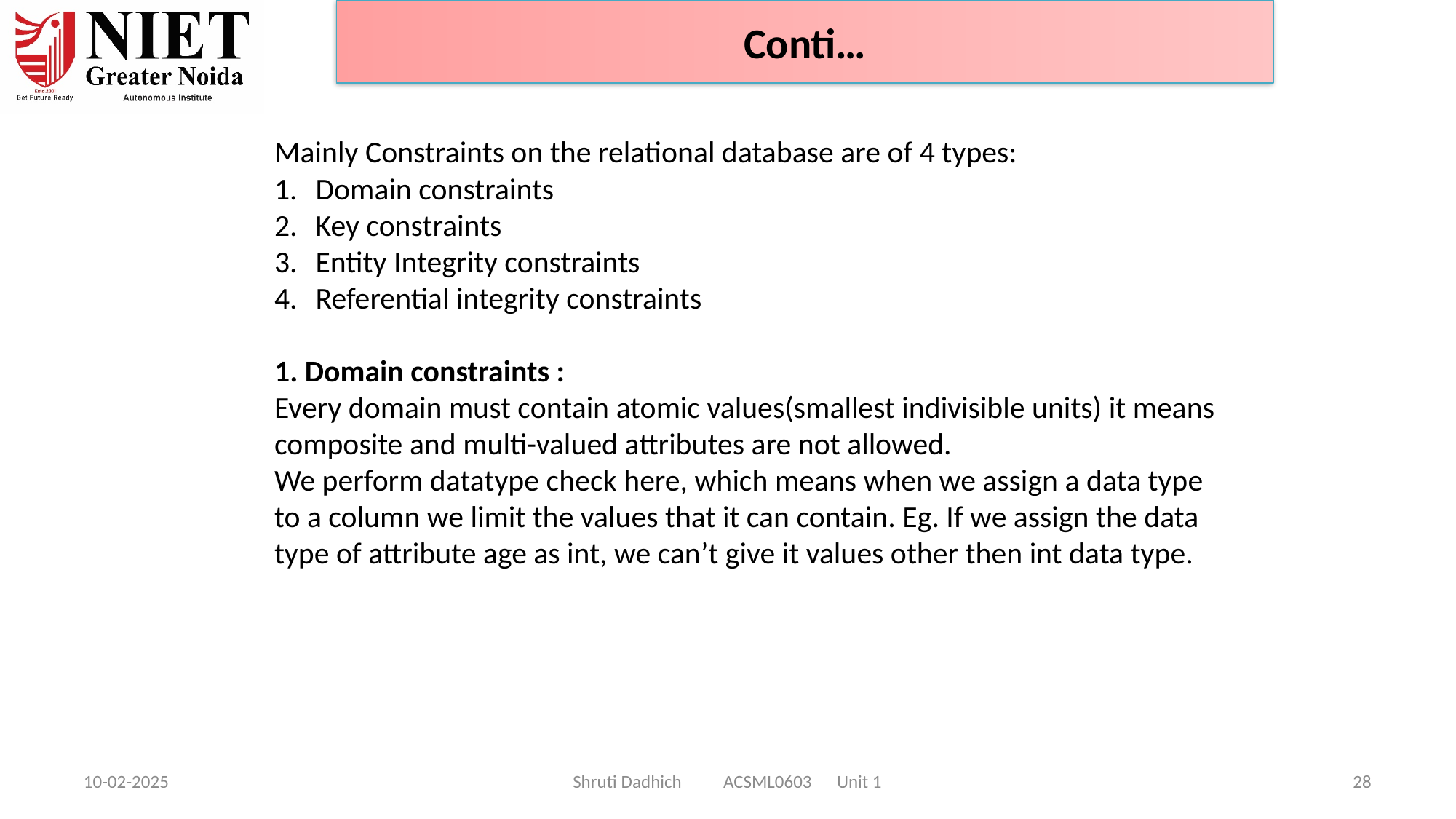

Conti…
Mainly Constraints on the relational database are of 4 types:
Domain constraints
Key constraints
Entity Integrity constraints
Referential integrity constraints

1. Domain constraints :
Every domain must contain atomic values(smallest indivisible units) it means composite and multi-valued attributes are not allowed.
We perform datatype check here, which means when we assign a data type to a column we limit the values that it can contain. Eg. If we assign the data type of attribute age as int, we can’t give it values other then int data type.

10-02-2025
Shruti Dadhich          ACSML0603      Unit 1
28